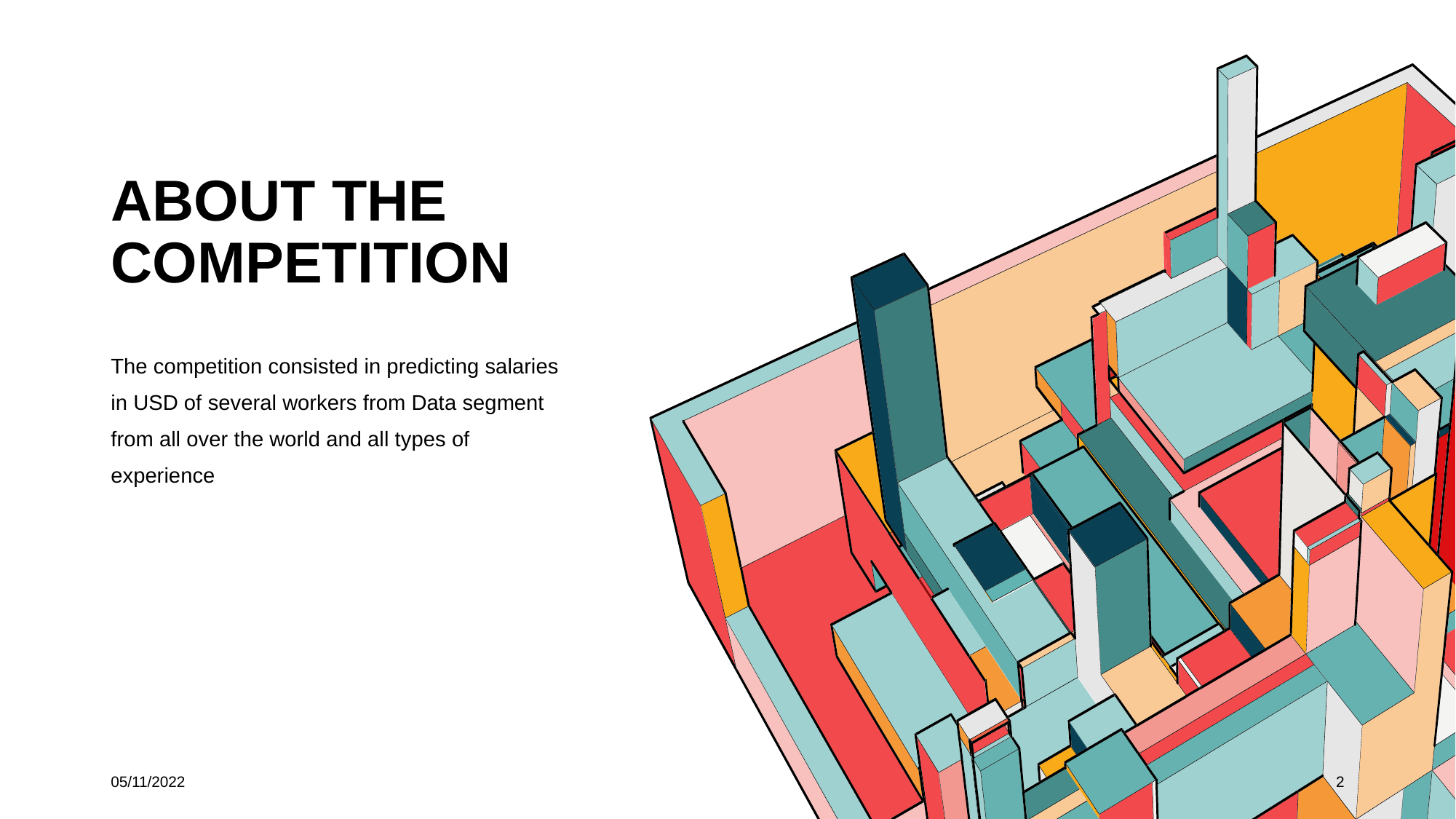

# ABOUT the competition
The competition consisted in predicting salaries in USD of several workers from Data segment from all over the world and all types of experience
05/11/2022
2